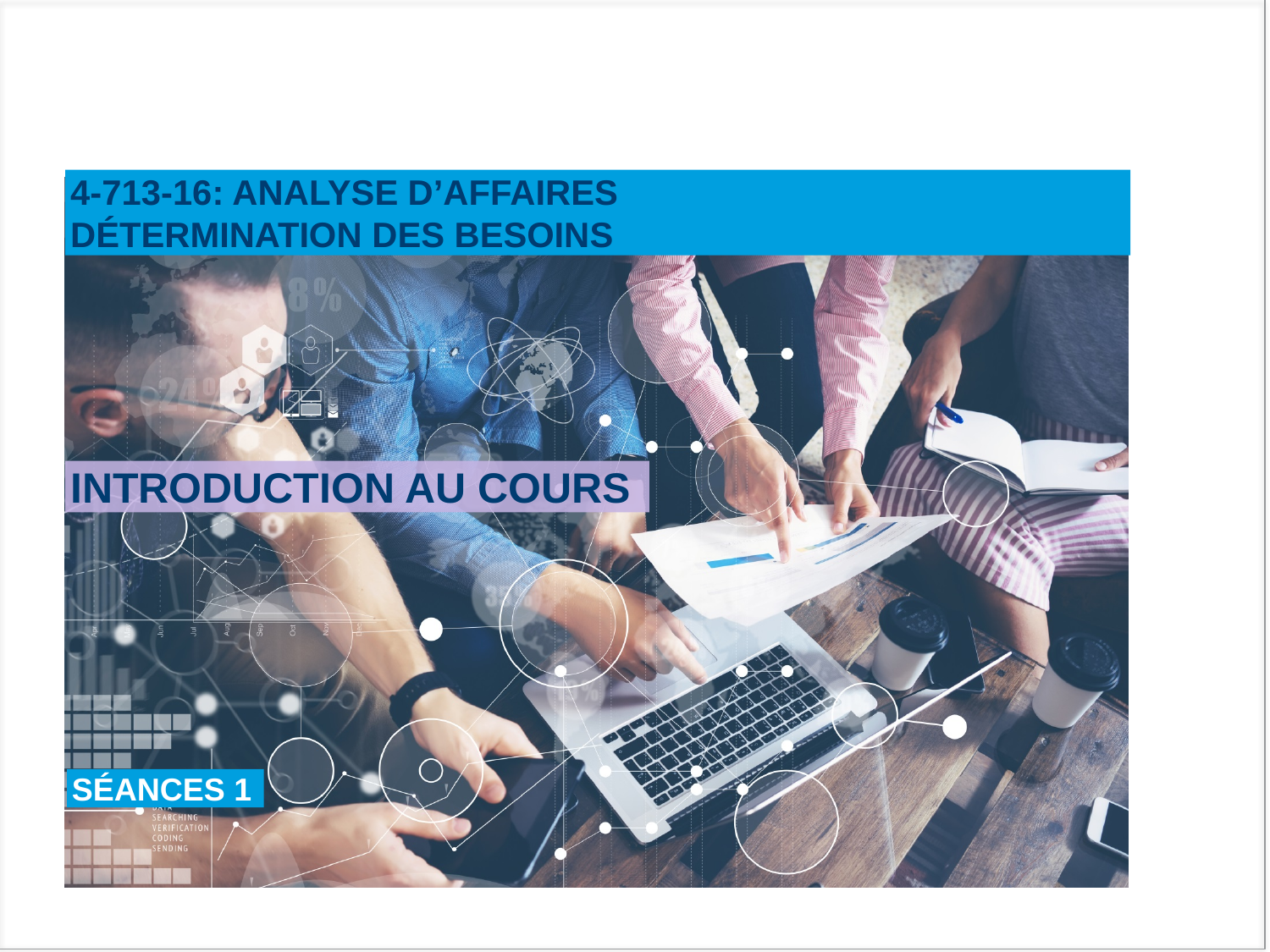

4-713-16: Analyse D’affaires
Détermination des besoins
Introduction au cours
Séances 1